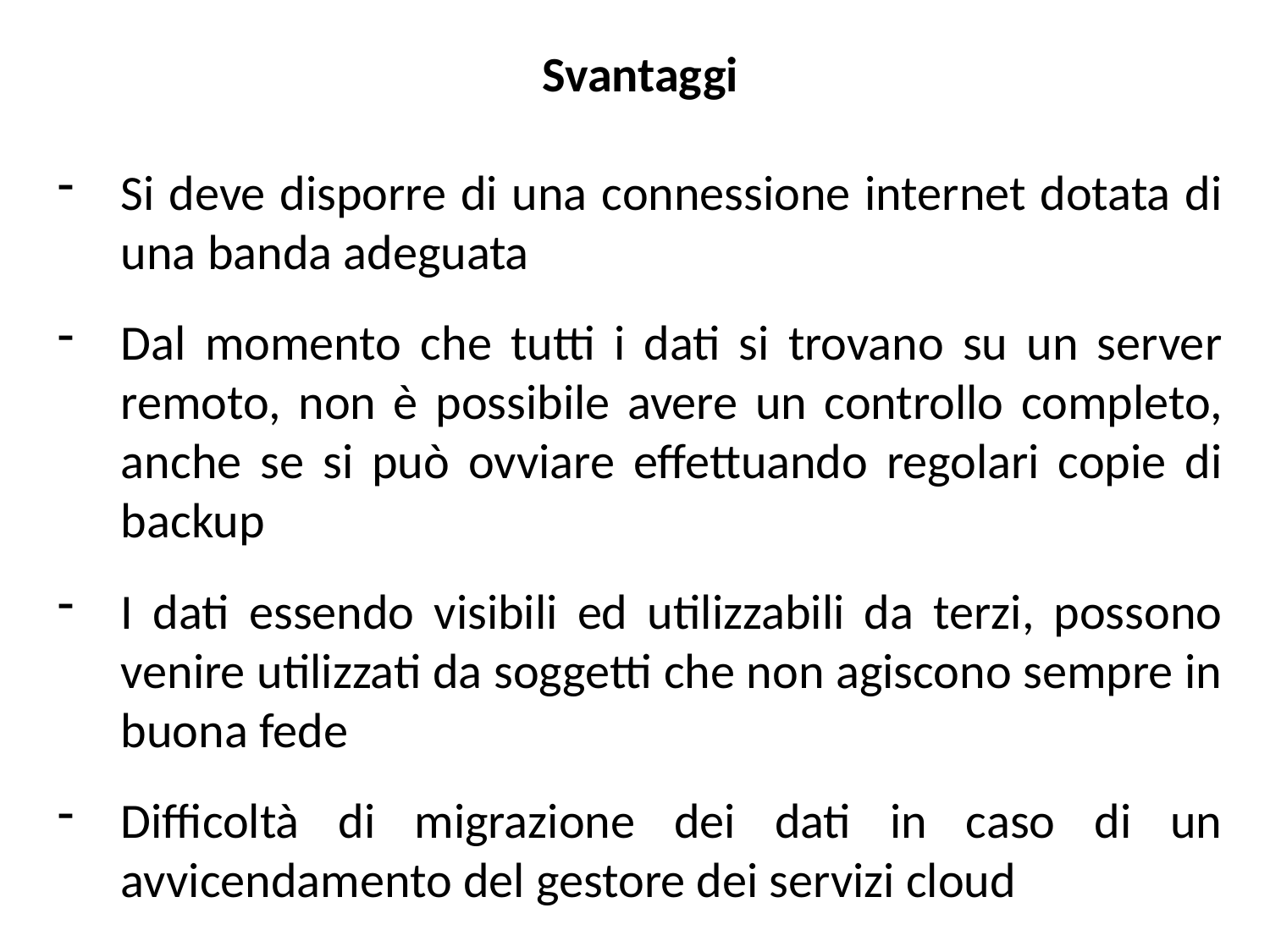

Svantaggi

Si deve disporre di una connessione internet dotata di una banda adeguata
Dal momento che tutti i dati si trovano su un server remoto, non è possibile avere un controllo completo, anche se si può ovviare effettuando regolari copie di backup
I dati essendo visibili ed utilizzabili da terzi, possono venire utilizzati da soggetti che non agiscono sempre in buona fede
Difficoltà di migrazione dei dati in caso di un avvicendamento del gestore dei servizi cloud